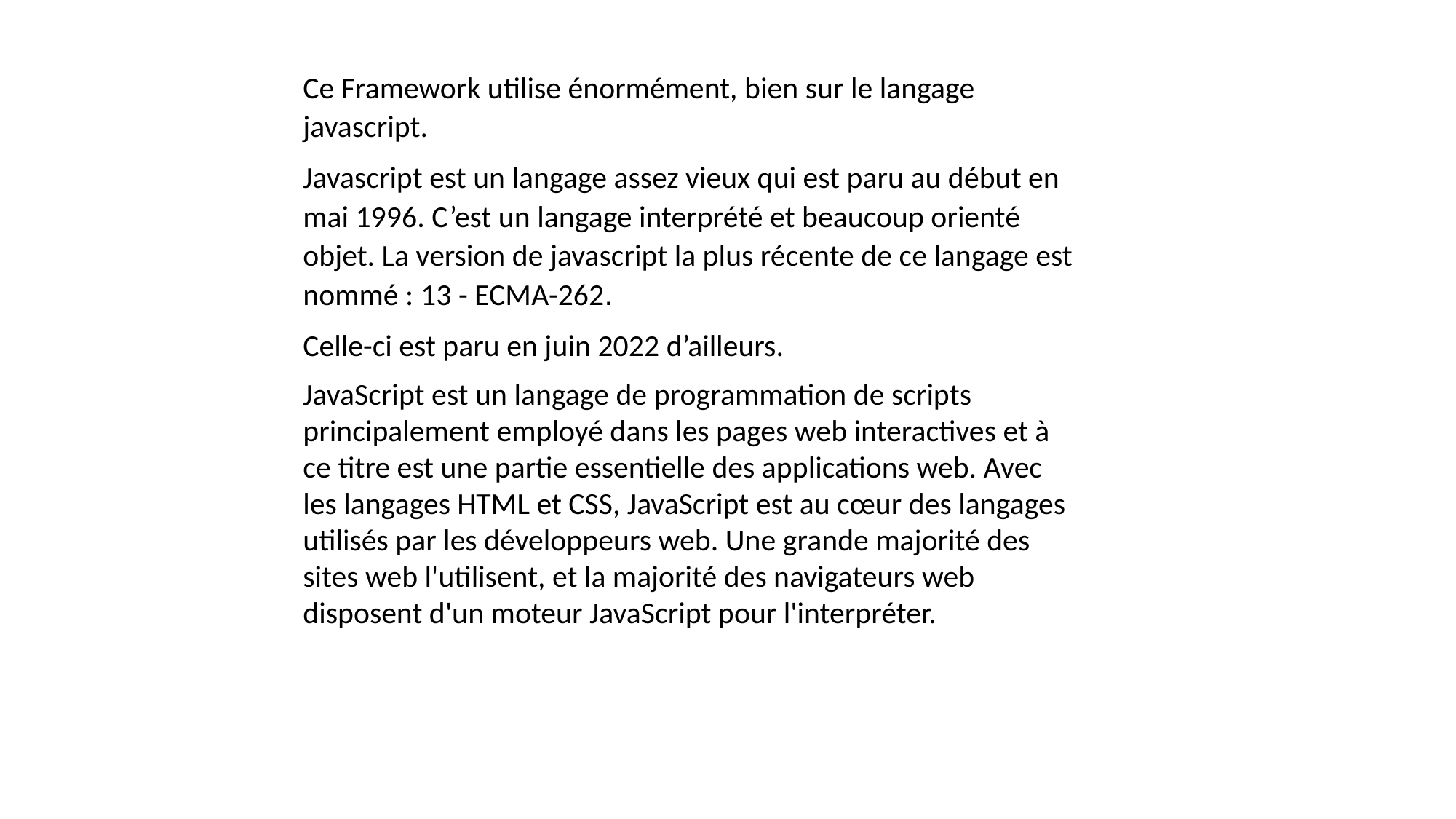

Ce Framework utilise énormément, bien sur le langage javascript.
Javascript est un langage assez vieux qui est paru au début en mai 1996. C’est un langage interprété et beaucoup orienté objet. La version de javascript la plus récente de ce langage est nommé : 13 - ECMA-262.
Celle-ci est paru en juin 2022 d’ailleurs.
JavaScript est un langage de programmation de scripts principalement employé dans les pages web interactives et à ce titre est une partie essentielle des applications web. Avec les langages HTML et CSS, JavaScript est au cœur des langages utilisés par les développeurs web. Une grande majorité des sites web l'utilisent, et la majorité des navigateurs web disposent d'un moteur JavaScript pour l'interpréter.